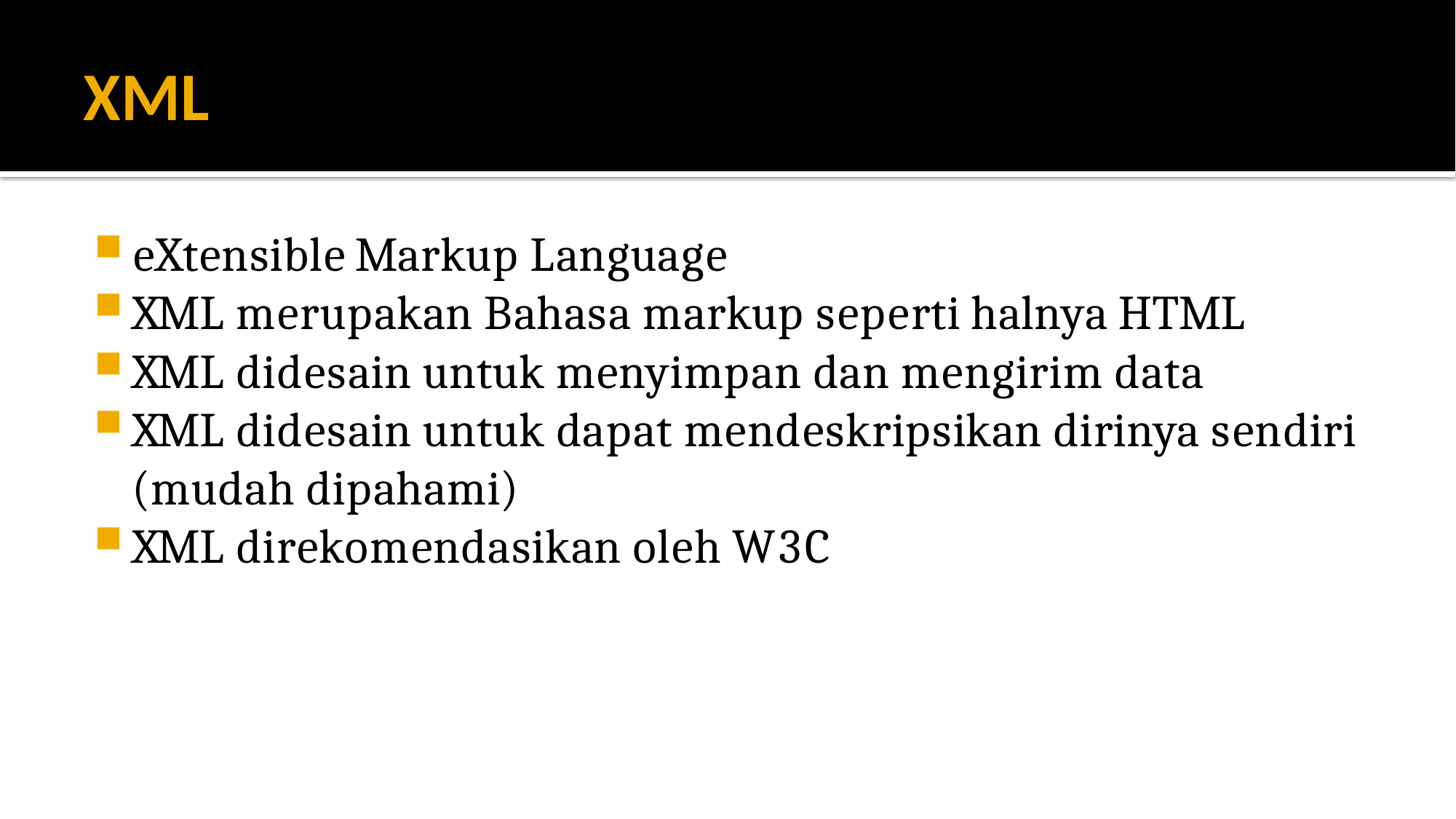

# XML
eXtensible Markup Language
XML merupakan Bahasa markup seperti halnya HTML
XML didesain untuk menyimpan dan mengirim data
XML didesain untuk dapat mendeskripsikan dirinya sendiri (mudah dipahami)
XML direkomendasikan oleh W3C